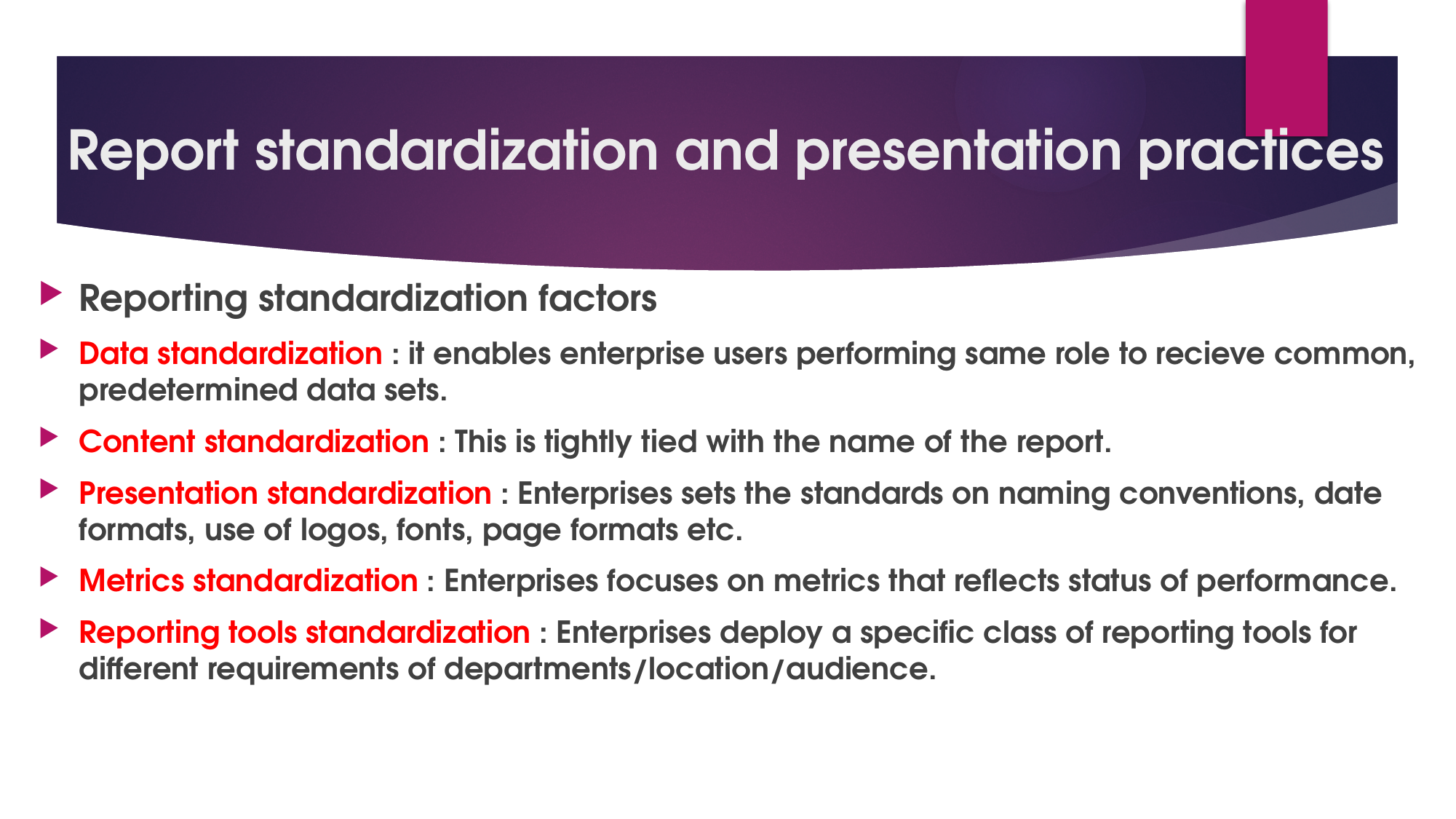

# Report standardization and presentation practices
Reporting standardization factors
Data standardization : it enables enterprise users performing same role to recieve common, predetermined data sets.
Content standardization : This is tightly tied with the name of the report.
Presentation standardization : Enterprises sets the standards on naming conventions, date formats, use of logos, fonts, page formats etc.
Metrics standardization : Enterprises focuses on metrics that reflects status of performance.
Reporting tools standardization : Enterprises deploy a specific class of reporting tools for different requirements of departments/location/audience.